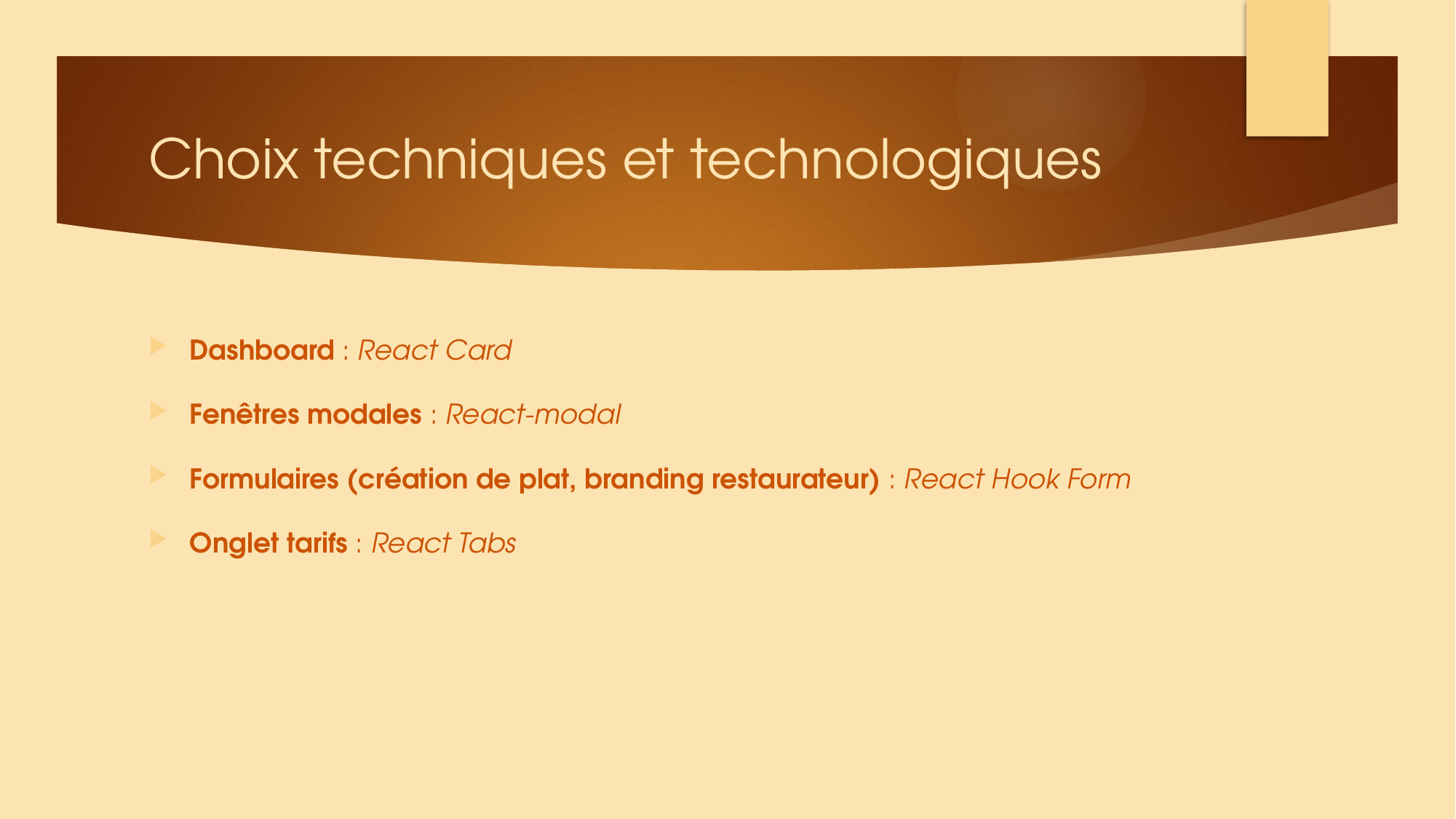

# Choix techniques et technologiques
Dashboard : React Card
Fenêtres modales : React-modal
Formulaires (création de plat, branding restaurateur) : React Hook Form
Onglet tarifs : React Tabs